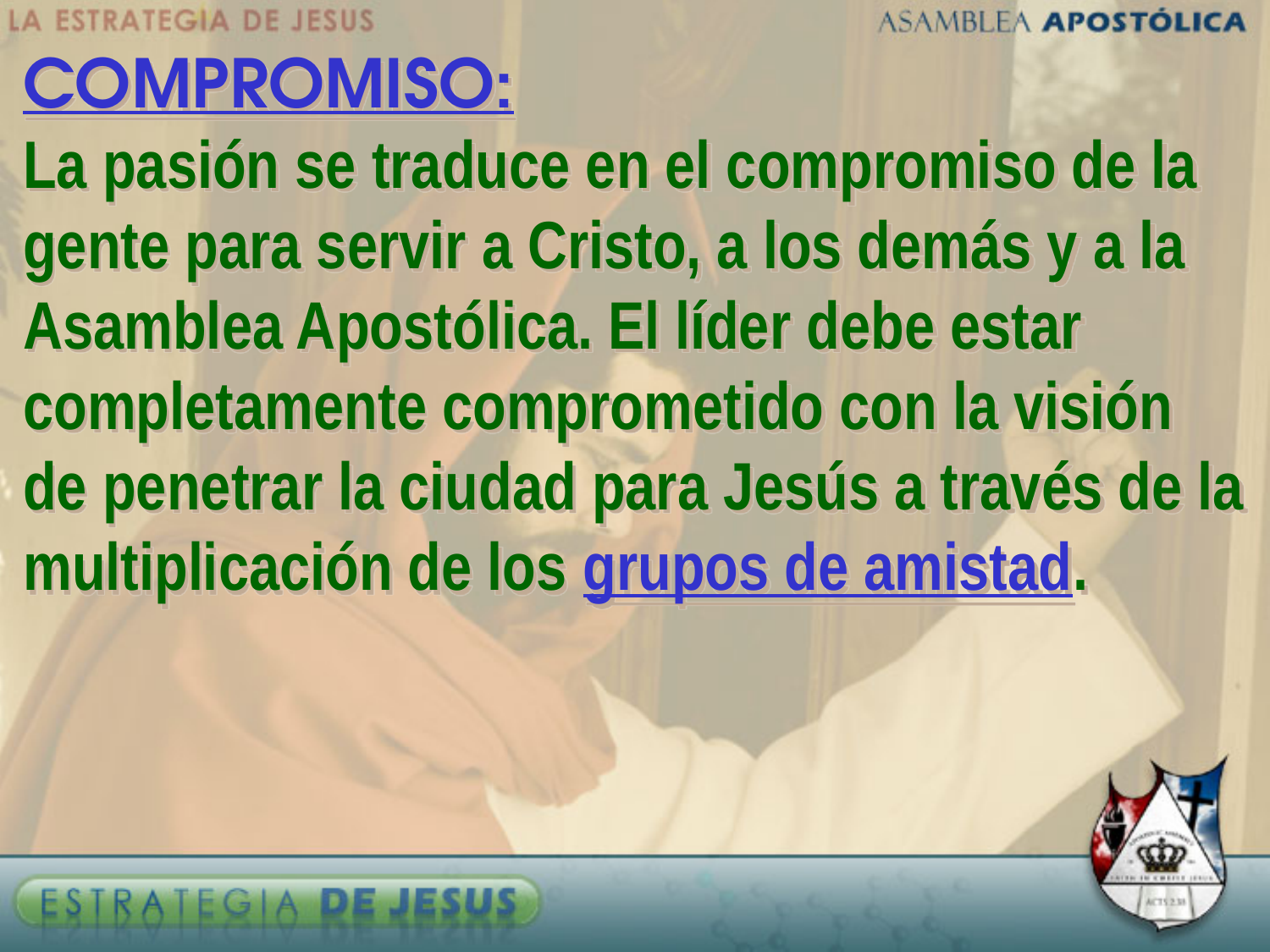

COMPROMISO:
La pasión se traduce en el compromiso de la gente para servir a Cristo, a los demás y a la Asamblea Apostólica. El líder debe estar completamente comprometido con la visión de penetrar la ciudad para Jesús a través de la multiplicación de los grupos de amistad.